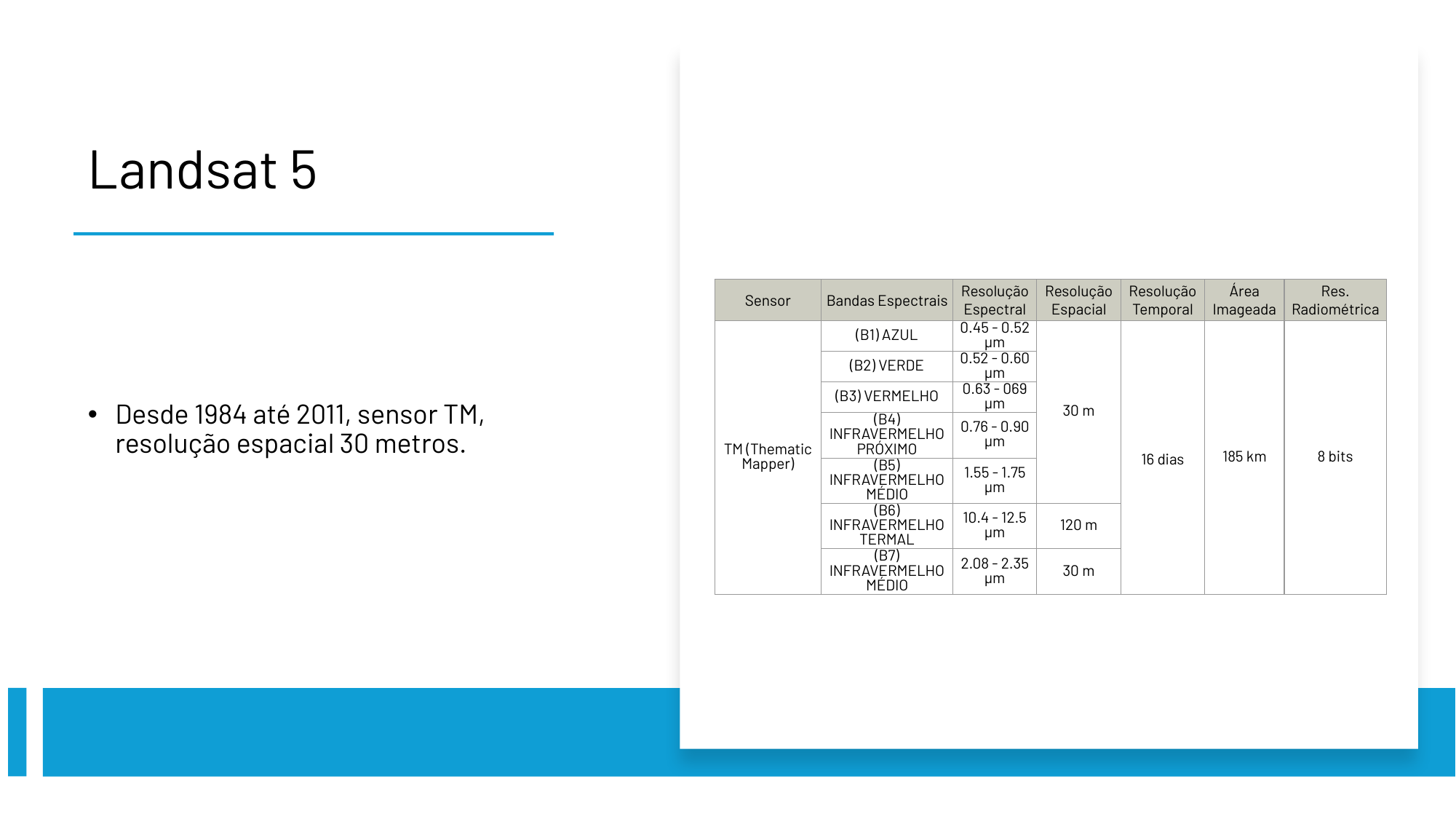

# Landsat 5

Desde 1984 até 2011, sensor TM, resolução espacial 30 metros.

| Sensor | Bandas Espectrais | Resolução Espectral | Resolução Espacial | Resolução Temporal | Área Imageada | Res. Radiométrica |
| --- | --- | --- | --- | --- | --- | --- |
| TM (Thematic Mapper) | (B1) AZUL | 0.45 - 0.52 µm | 30 m | 16 dias | 185 km | 8 bits |
|  | (B2) VERDE | 0.52 - 0.60 µm |  |  |  |  |
|  | (B3) VERMELHO | 0.63 - 069 µm |  |  |  |  |
|  | (B4) INFRAVERMELHO PRÓXIMO | 0.76 - 0.90 µm |  |  |  |  |
|  | (B5) INFRAVERMELHO MÉDIO | 1.55 - 1.75 µm |  |  |  |  |
|  | (B6) INFRAVERMELHO TERMAL | 10.4 - 12.5 µm | 120 m |  |  |  |
|  | (B7) INFRAVERMELHO MÉDIO | 2.08 - 2.35 µm | 30 m |  |  |  |